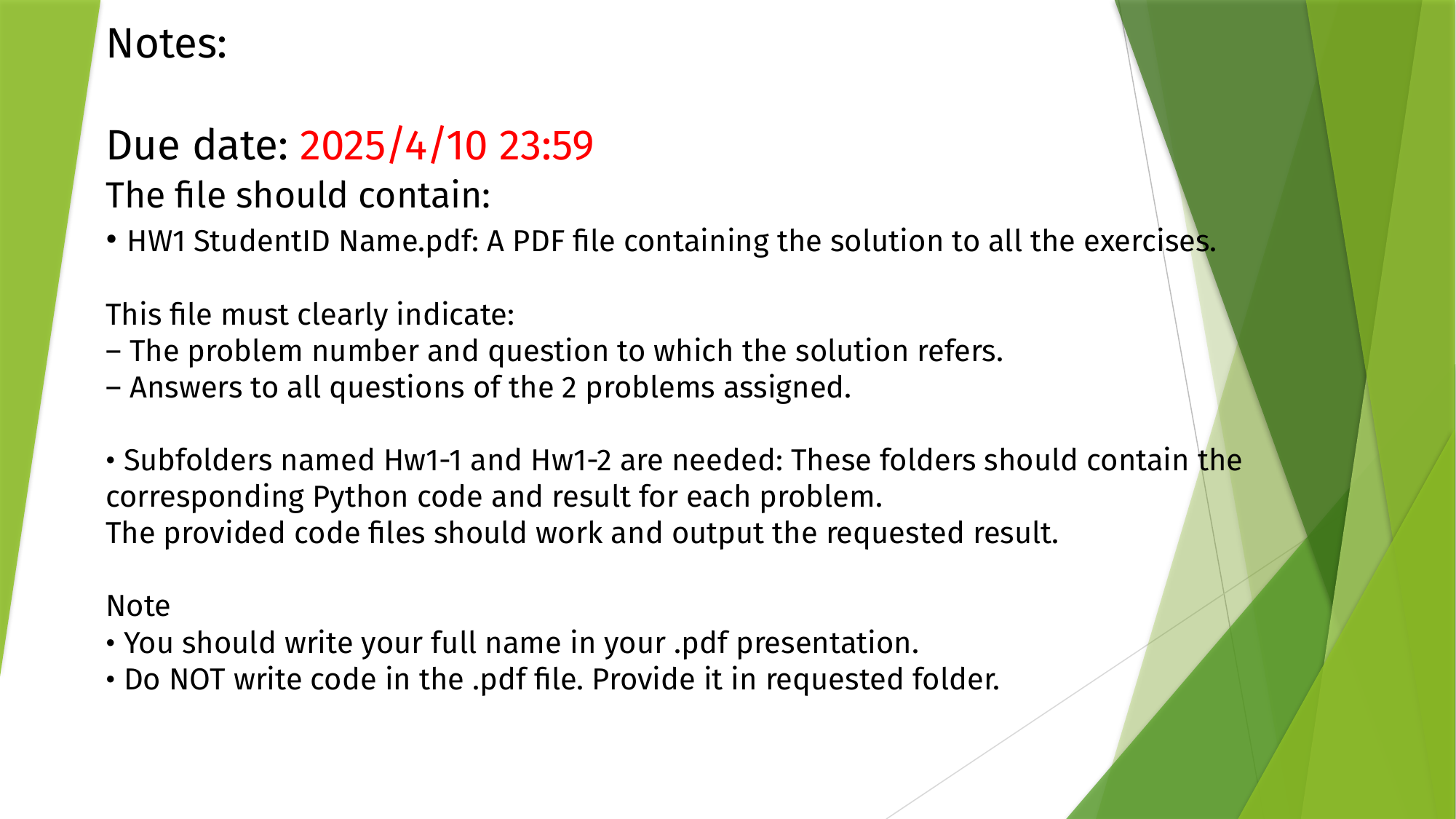

Notes:

Due date: 2025/4/10 23:59

The file should contain:
• HW1 StudentID Name.pdf: A PDF file containing the solution to all the exercises.

This file must clearly indicate:
– The problem number and question to which the solution refers.
– Answers to all questions of the 2 problems assigned.

• Subfolders named Hw1-1 and Hw1-2 are needed: These folders should contain the corresponding Python code and result for each problem.
The provided code files should work and output the requested result.

Note
• You should write your full name in your .pdf presentation.
• Do NOT write code in the .pdf file. Provide it in requested folder.